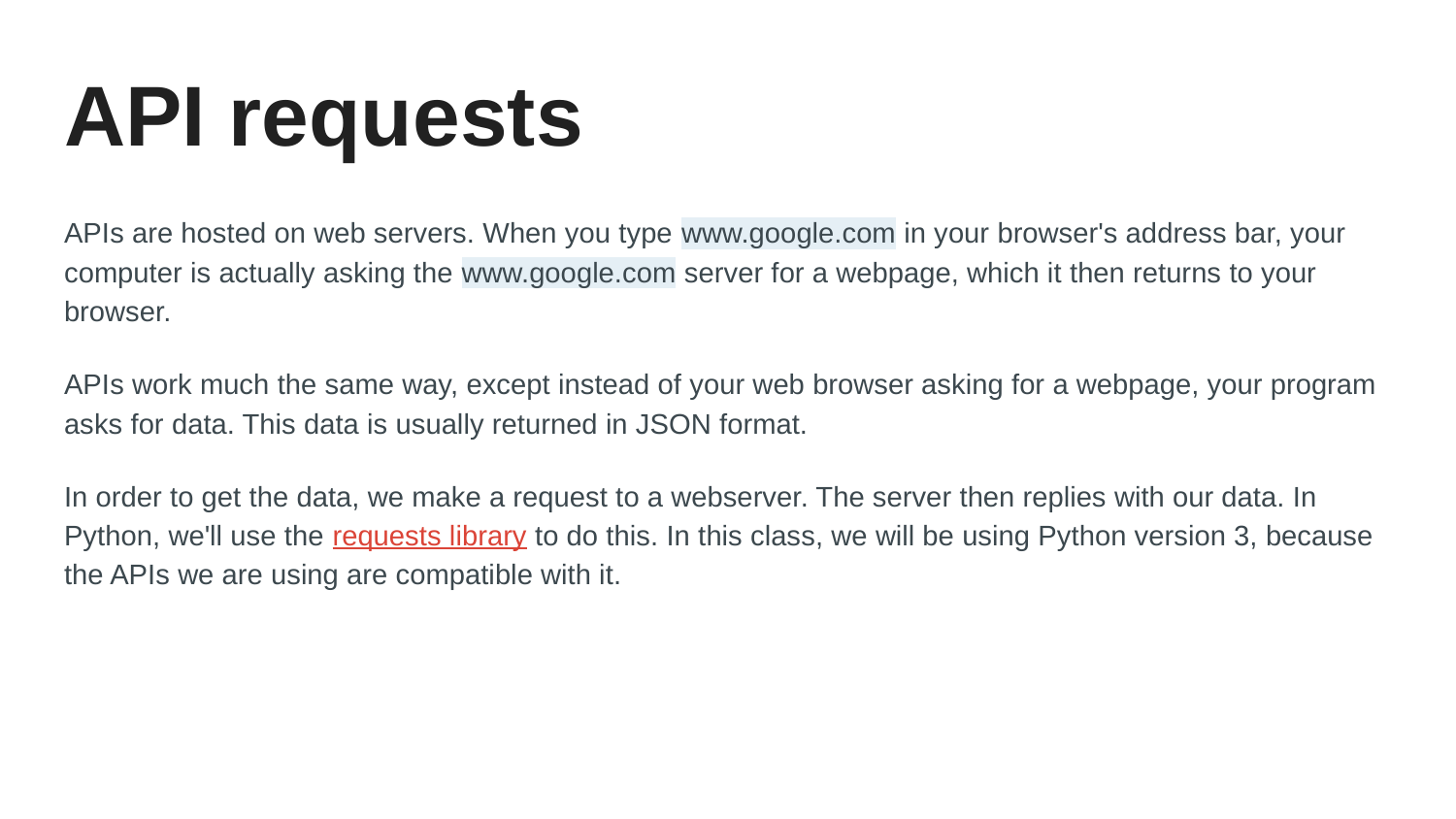

# API requests
APIs are hosted on web servers. When you type www.google.com in your browser's address bar, your computer is actually asking the www.google.com server for a webpage, which it then returns to your browser.
APIs work much the same way, except instead of your web browser asking for a webpage, your program asks for data. This data is usually returned in JSON format.
In order to get the data, we make a request to a webserver. The server then replies with our data. In Python, we'll use the requests library to do this. In this class, we will be using Python version 3, because the APIs we are using are compatible with it.